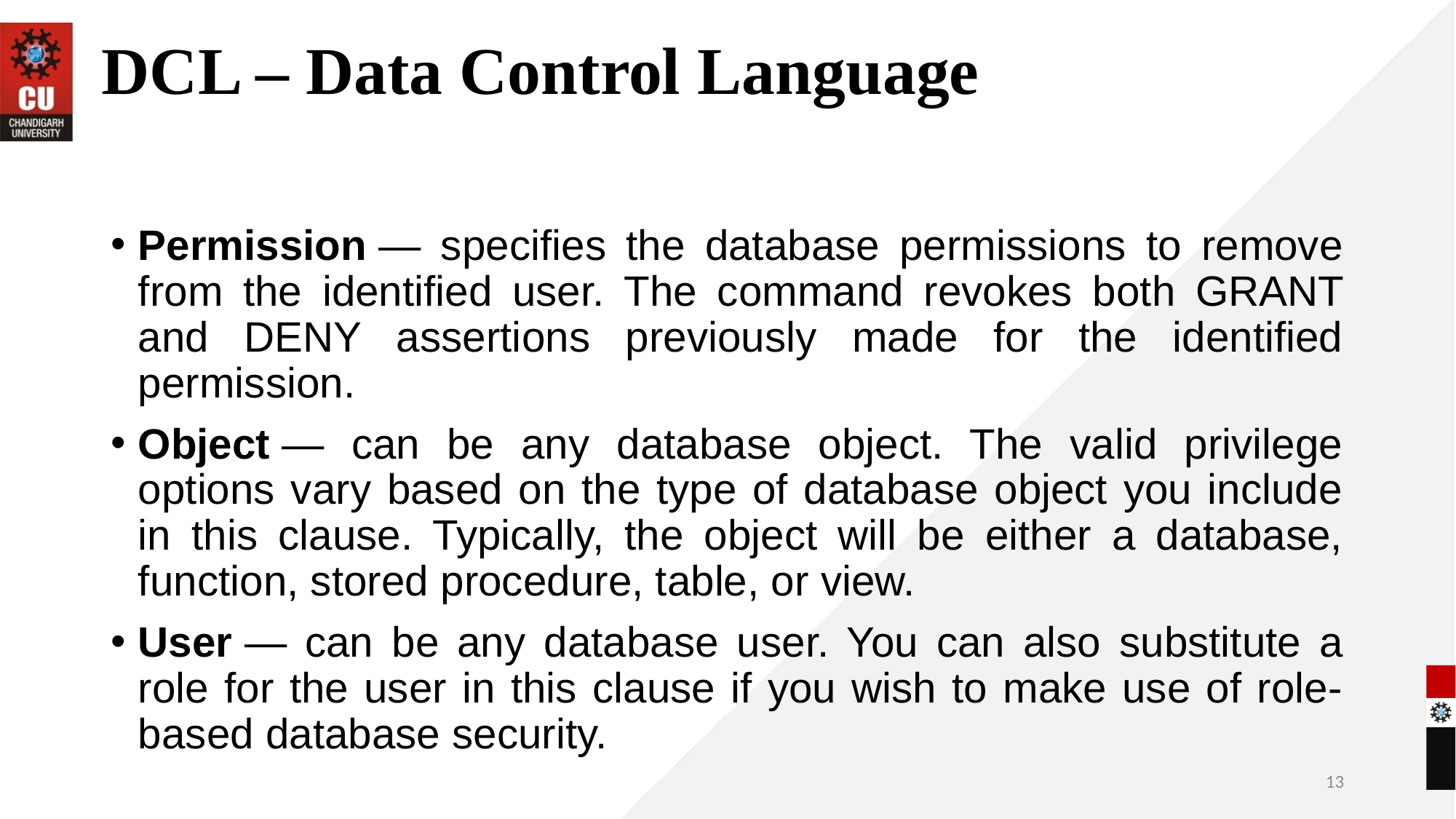

# DCL – Data Control Language
Permission — specifies the database permissions to remove from the identified user. The command revokes both GRANT and DENY assertions previously made for the identified permission.
Object — can be any database object. The valid privilege options vary based on the type of database object you include in this clause. Typically, the object will be either a database, function, stored procedure, table, or view.
User — can be any database user. You can also substitute a role for the user in this clause if you wish to make use of role-based database security.

13